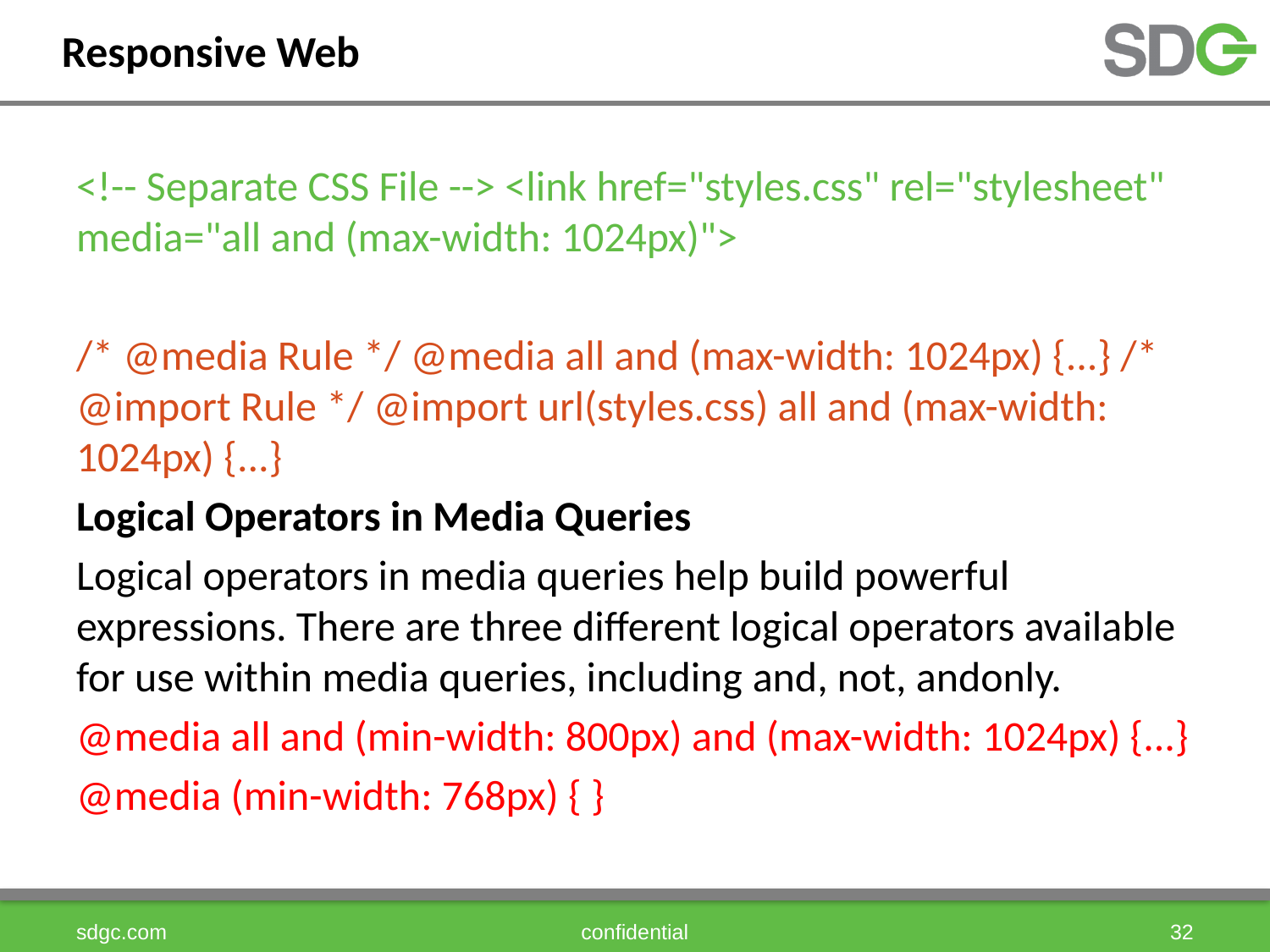

# Responsive Web
<!-- Separate CSS File --> <link href="styles.css" rel="stylesheet" media="all and (max-width: 1024px)">

/* @media Rule */ @media all and (max-width: 1024px) {...} /* @import Rule */ @import url(styles.css) all and (max-width: 1024px) {...}
Logical Operators in Media Queries
Logical operators in media queries help build powerful expressions. There are three different logical operators available for use within media queries, including and, not, andonly.
@media all and (min-width: 800px) and (max-width: 1024px) {...}
@media (min-width: 768px) { }
sdgc.com
confidential
32